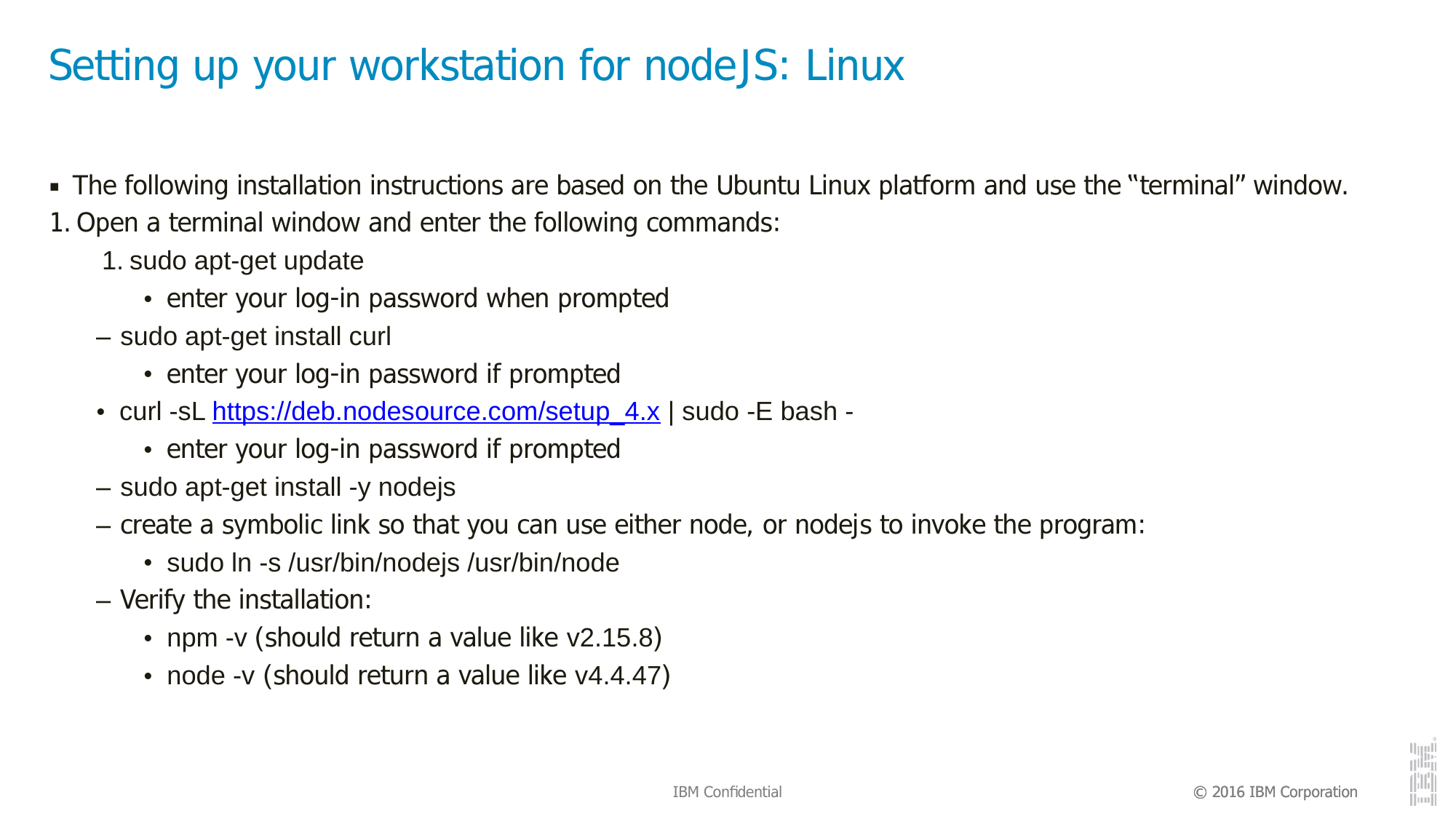

# Setting up your workstation for nodeJS: Linux
The following installation instructions are based on the Ubuntu Linux platform and use the “terminal” window.
Open a terminal window and enter the following commands:
sudo apt-get update
enter your log-in password when prompted
sudo apt-get install curl
enter your log-in password if prompted
curl -sL https://deb.nodesource.com/setup_4.x | sudo -E bash -
enter your log-in password if prompted
sudo apt-get install -y nodejs
create a symbolic link so that you can use either node, or nodejs to invoke the program:
sudo ln -s /usr/bin/nodejs /usr/bin/node
Verify the installation:
npm -v (should return a value like v2.15.8)
node -v (should return a value like v4.4.47)
5